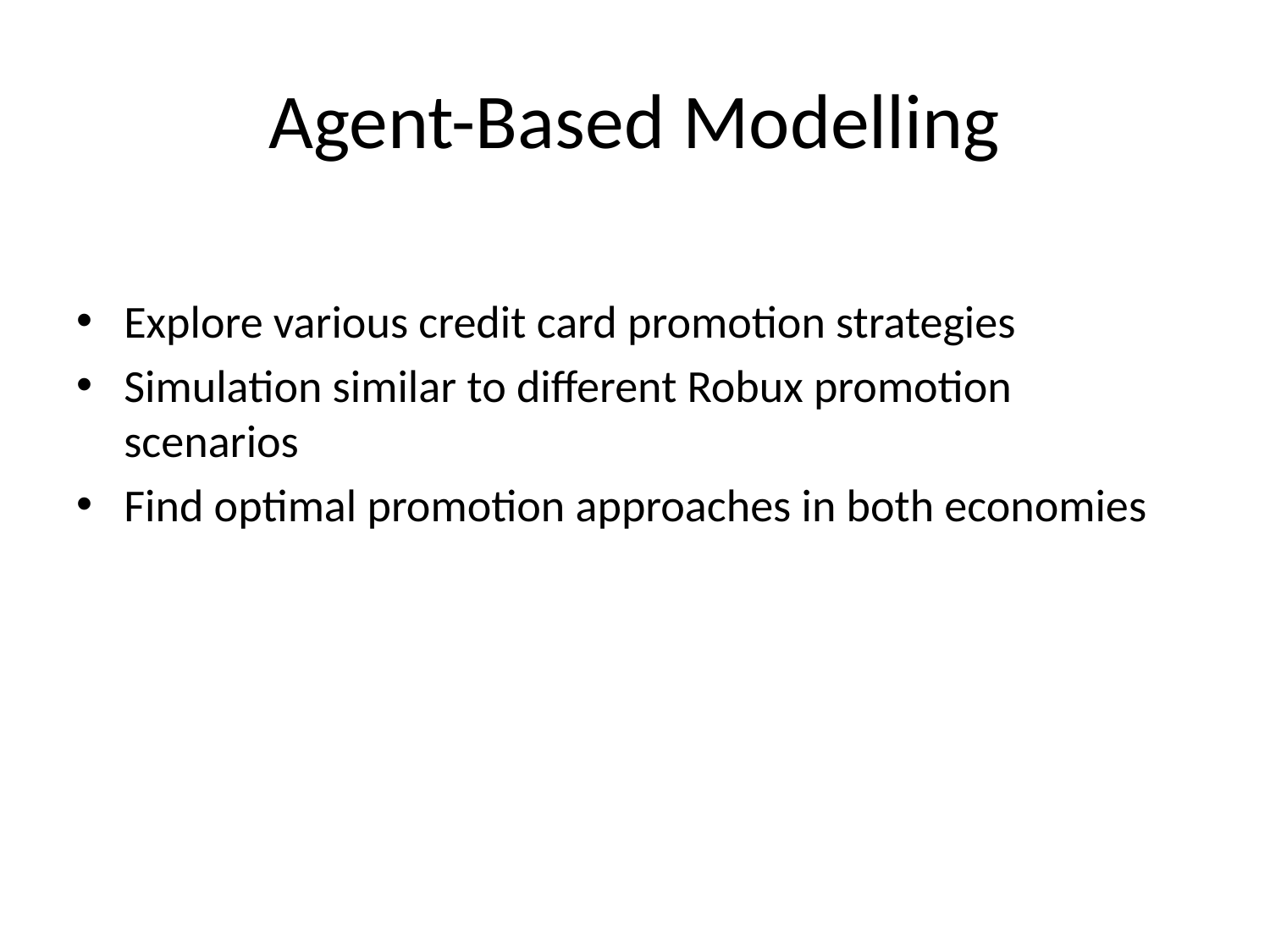

# Agent-Based Modelling

Explore various credit card promotion strategies
Simulation similar to different Robux promotion scenarios
Find optimal promotion approaches in both economies